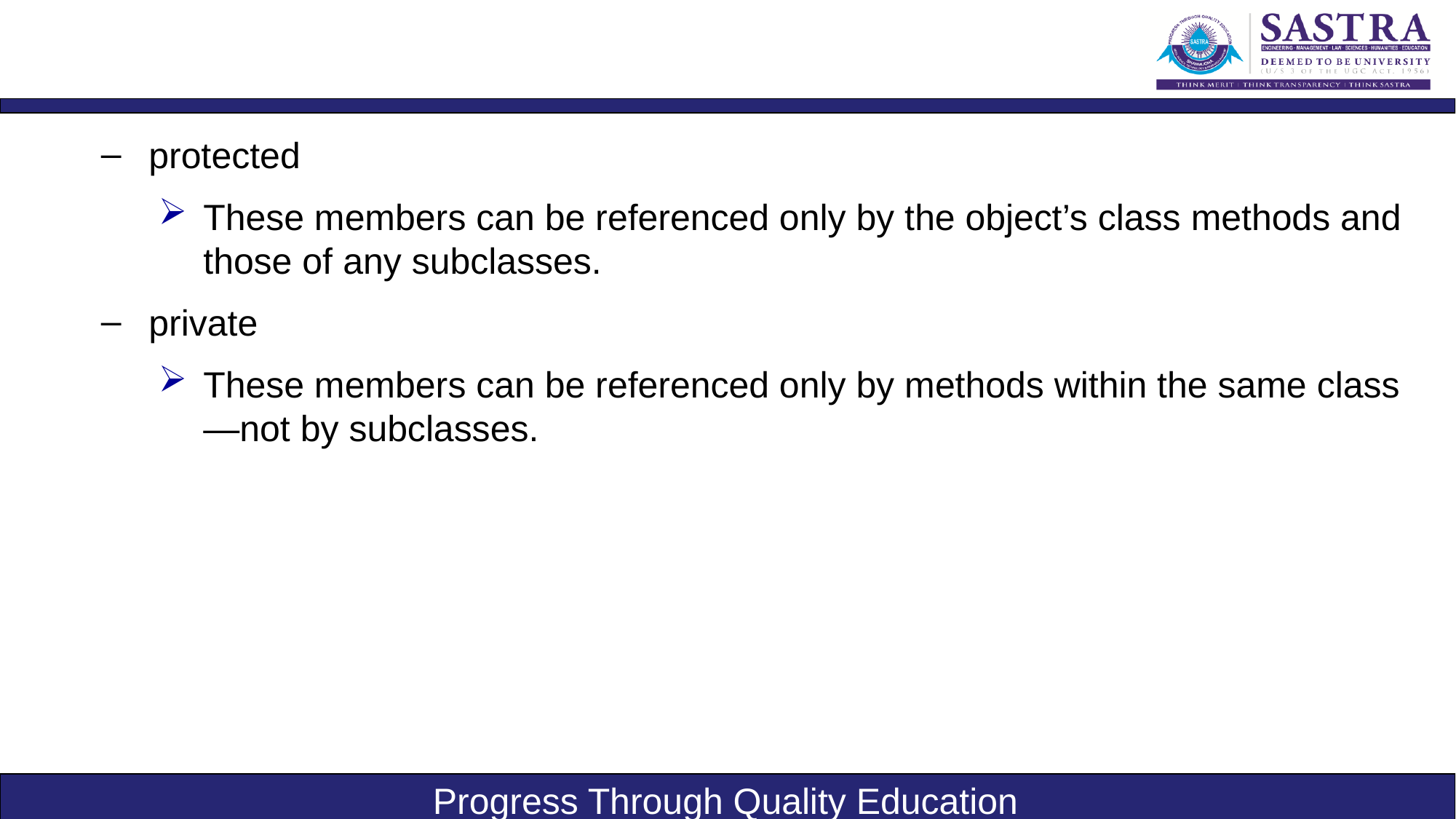

#
protected
These members can be referenced only by the object’s class methods and those of any subclasses.
private
These members can be referenced only by methods within the same class—not by subclasses.